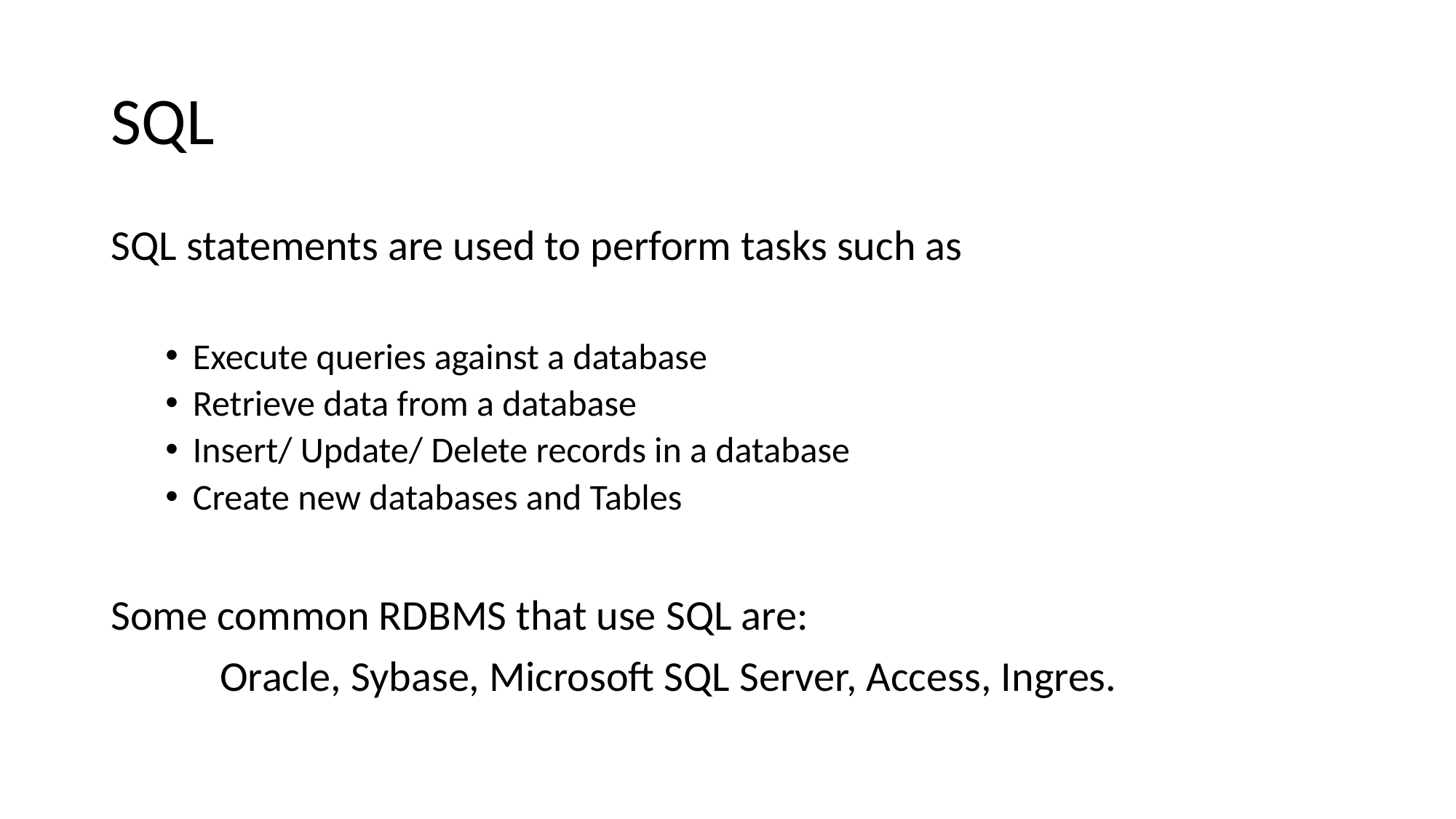

# SQL
SQL statements are used to perform tasks such as

Execute queries against a database
Retrieve data from a database
Insert/ Update/ Delete records in a database
Create new databases and Tables

Some common RDBMS that use SQL are:
	Oracle, Sybase, Microsoft SQL Server, Access, Ingres.